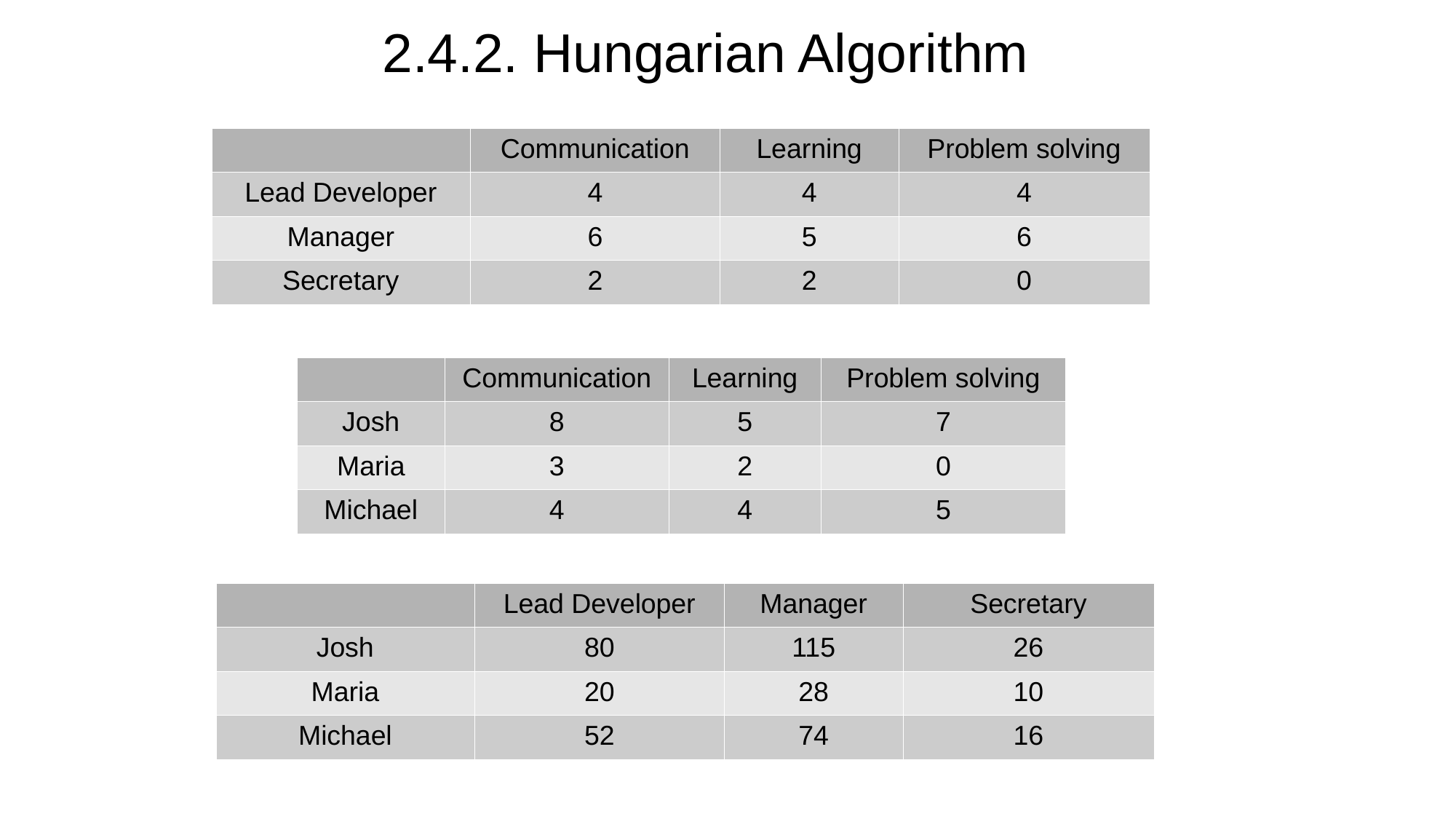

2.4.2. Hungarian Algorithm
|  | Communication | Learning | Problem solving |
| --- | --- | --- | --- |
| Lead Developer | 4 | 4 | 4 |
| Manager | 6 | 5 | 6 |
| Secretary | 2 | 2 | 0 |

|  | Communication | Learning | Problem solving |
| --- | --- | --- | --- |
| Josh | 8 | 5 | 7 |
| Maria | 3 | 2 | 0 |
| Michael | 4 | 4 | 5 |
|  | Lead Developer | Manager | Secretary |
| --- | --- | --- | --- |
| Josh | 80 | 115 | 26 |
| Maria | 20 | 28 | 10 |
| Michael | 52 | 74 | 16 |